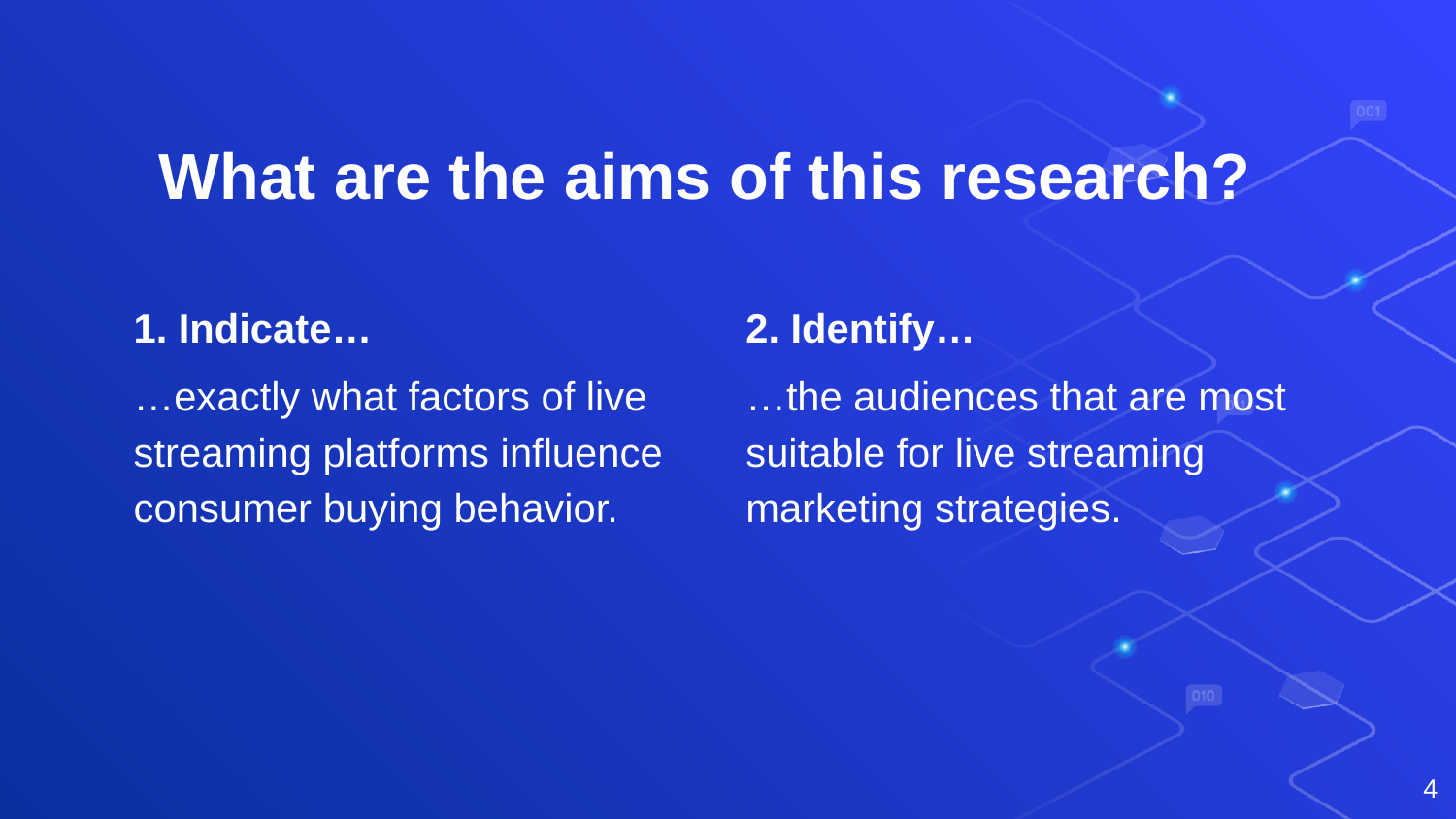

# What are the aims of this research?
1. Indicate…
…exactly what factors of live streaming platforms influence consumer buying behavior.
2. Identify…
…the audiences that are most suitable for live streaming marketing strategies.
4